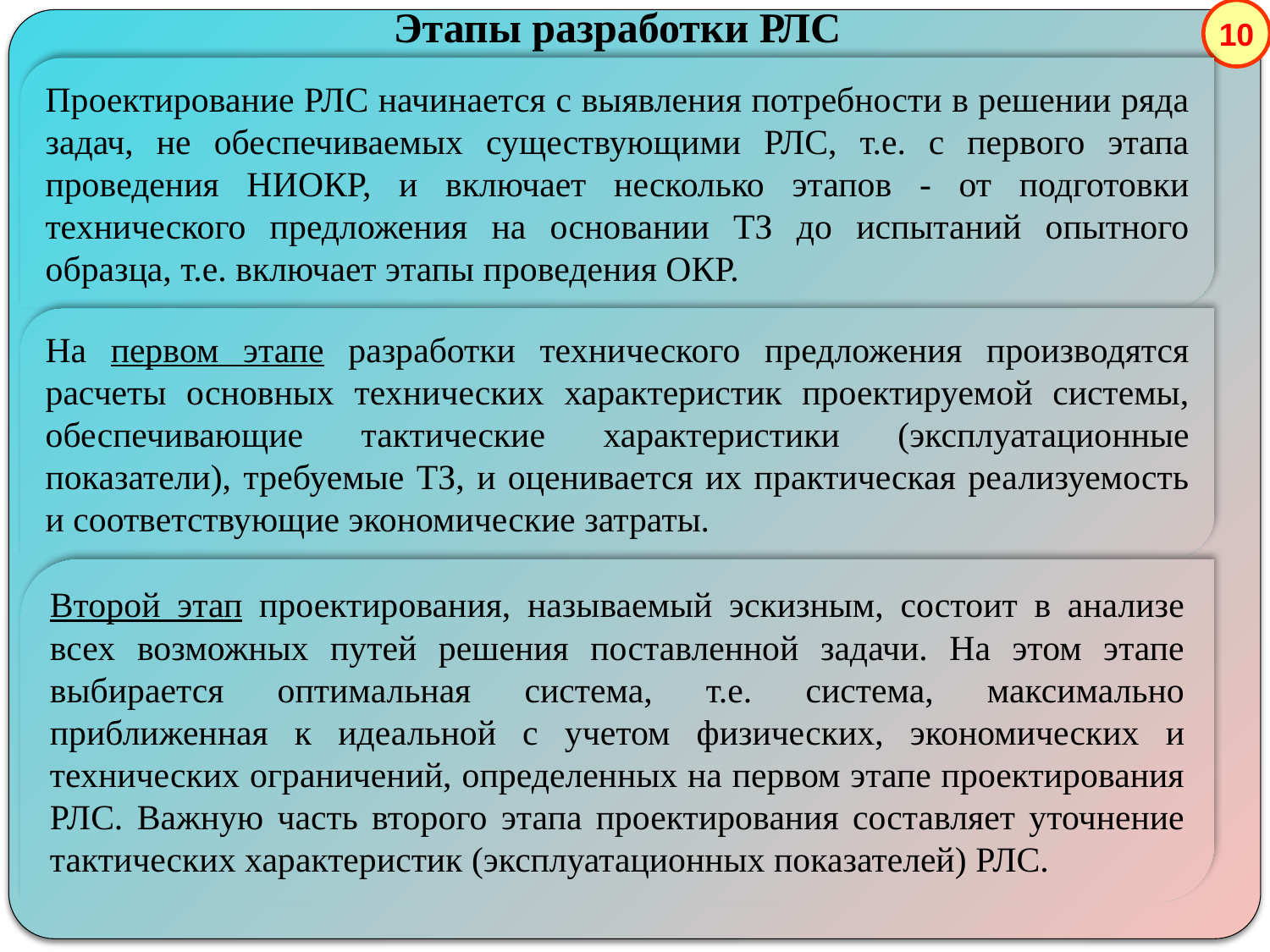

10
Этапы разработки РЛС
Проектирование РЛС начинается с выявления потребности в решении ряда задач, не обеспечиваемых существующими РЛС, т.е. с первого этапа проведения НИОКР, и включает несколько этапов - от подготовки технического предложения на основании ТЗ до испытаний опытного образца, т.е. включает этапы проведения ОКР.
На первом этапе разработки технического предложения производятся расчеты основных технических характеристик проектируемой системы, обеспечивающие тактические характеристики (эксплуатационные показатели), требуемые ТЗ, и оценивается их практическая реализуемость и соответствующие экономические затраты.
Второй этап проектирования, называемый эскизным, состоит в анализе всех возможных путей решения поставленной задачи. На этом этапе выбирается оптимальная система, т.е. система, максимально приближенная к идеальной с учетом физических, экономических и технических ограничений, определенных на первом этапе проектирования РЛС. Важную часть второго этапа проектирования составляет уточнение тактических характеристик (эксплуатационных показателей) РЛС.